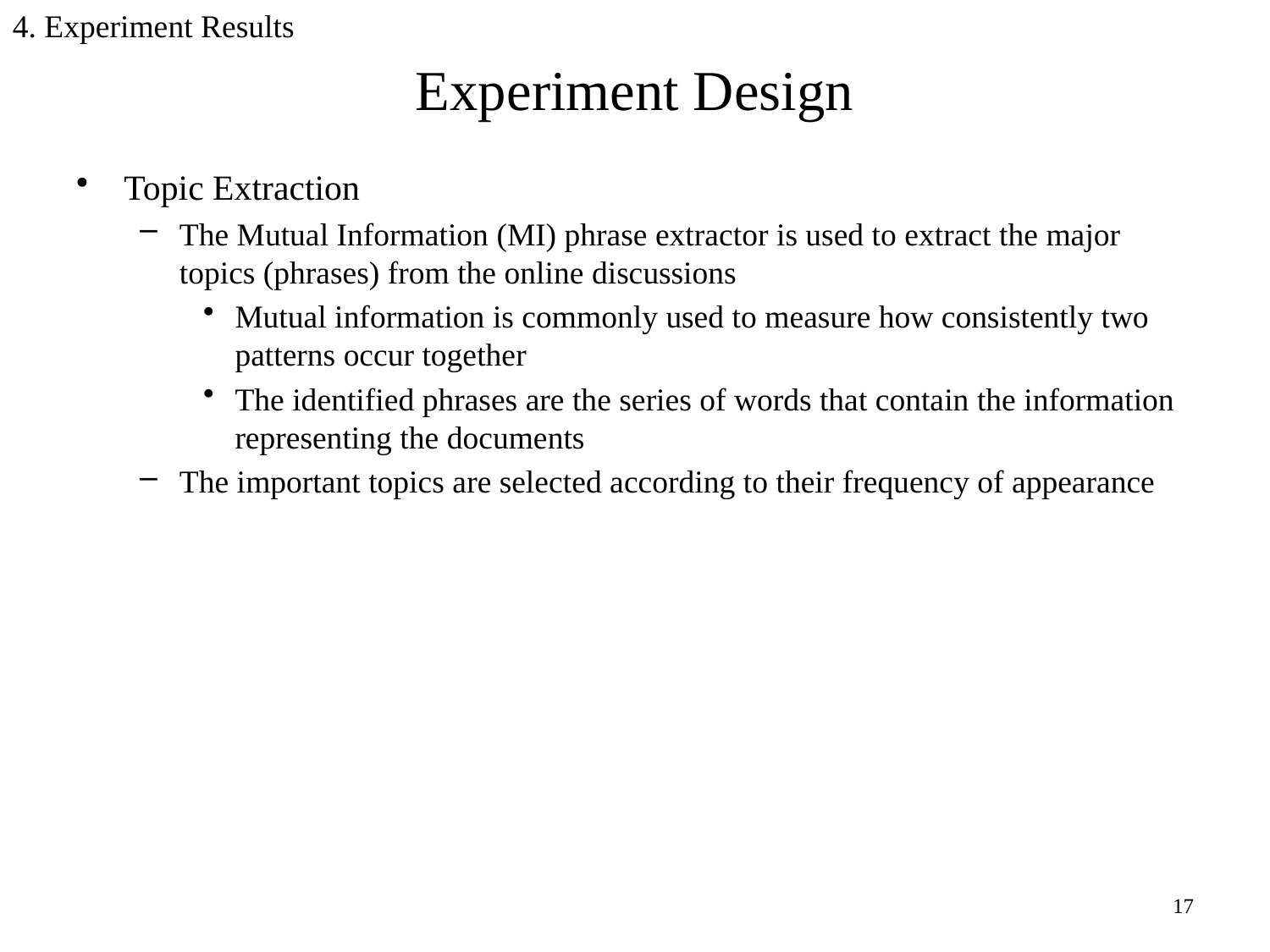

4. Experiment Results
# Experiment Design
Topic Extraction
The Mutual Information (MI) phrase extractor is used to extract the major topics (phrases) from the online discussions
Mutual information is commonly used to measure how consistently two patterns occur together
The identified phrases are the series of words that contain the information representing the documents
The important topics are selected according to their frequency of appearance
17